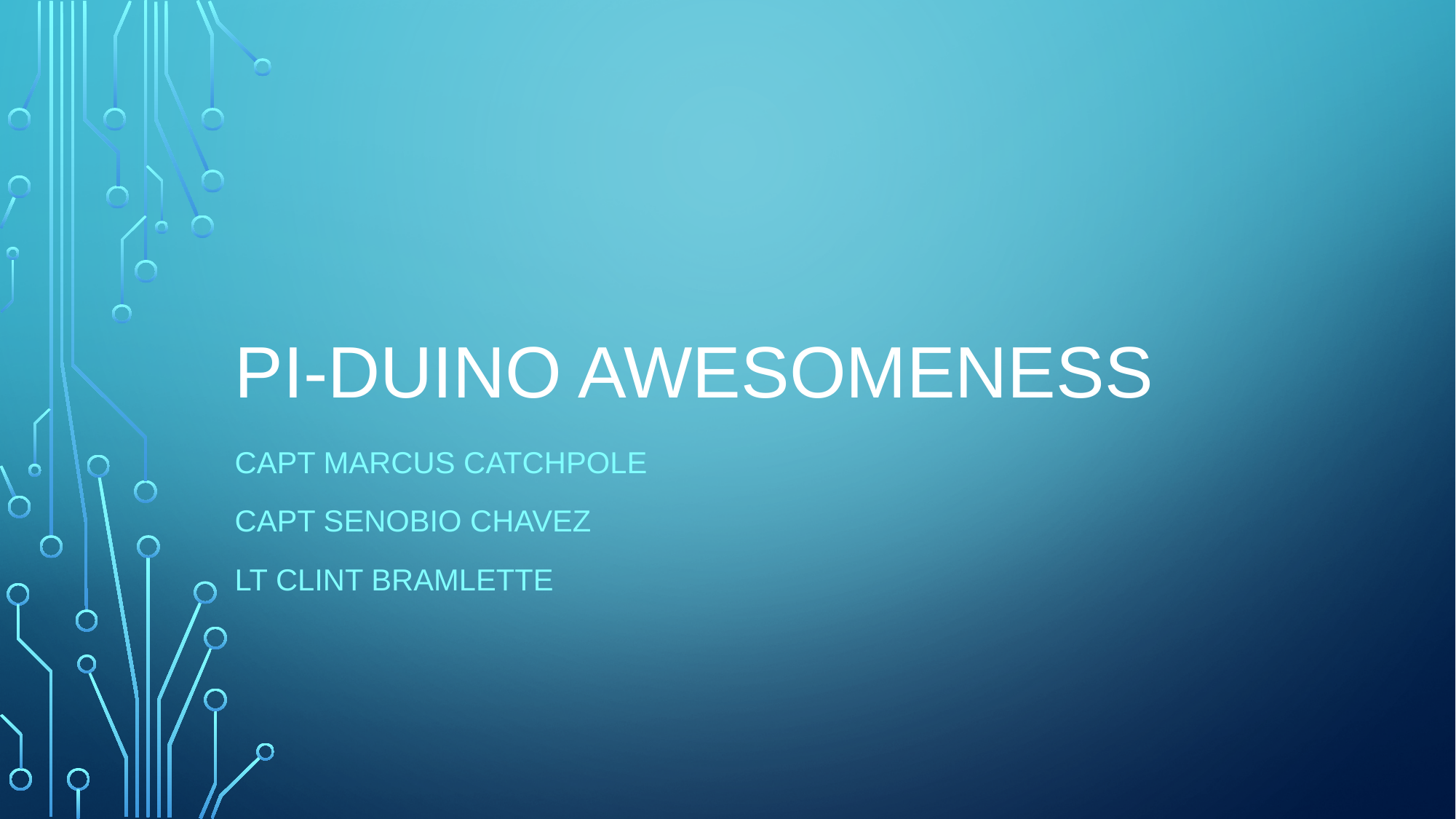

# Pi-Duino Awesomeness
CAPT Marcus Catchpole
Capt Senobio Chavez
Lt Clint Bramlette